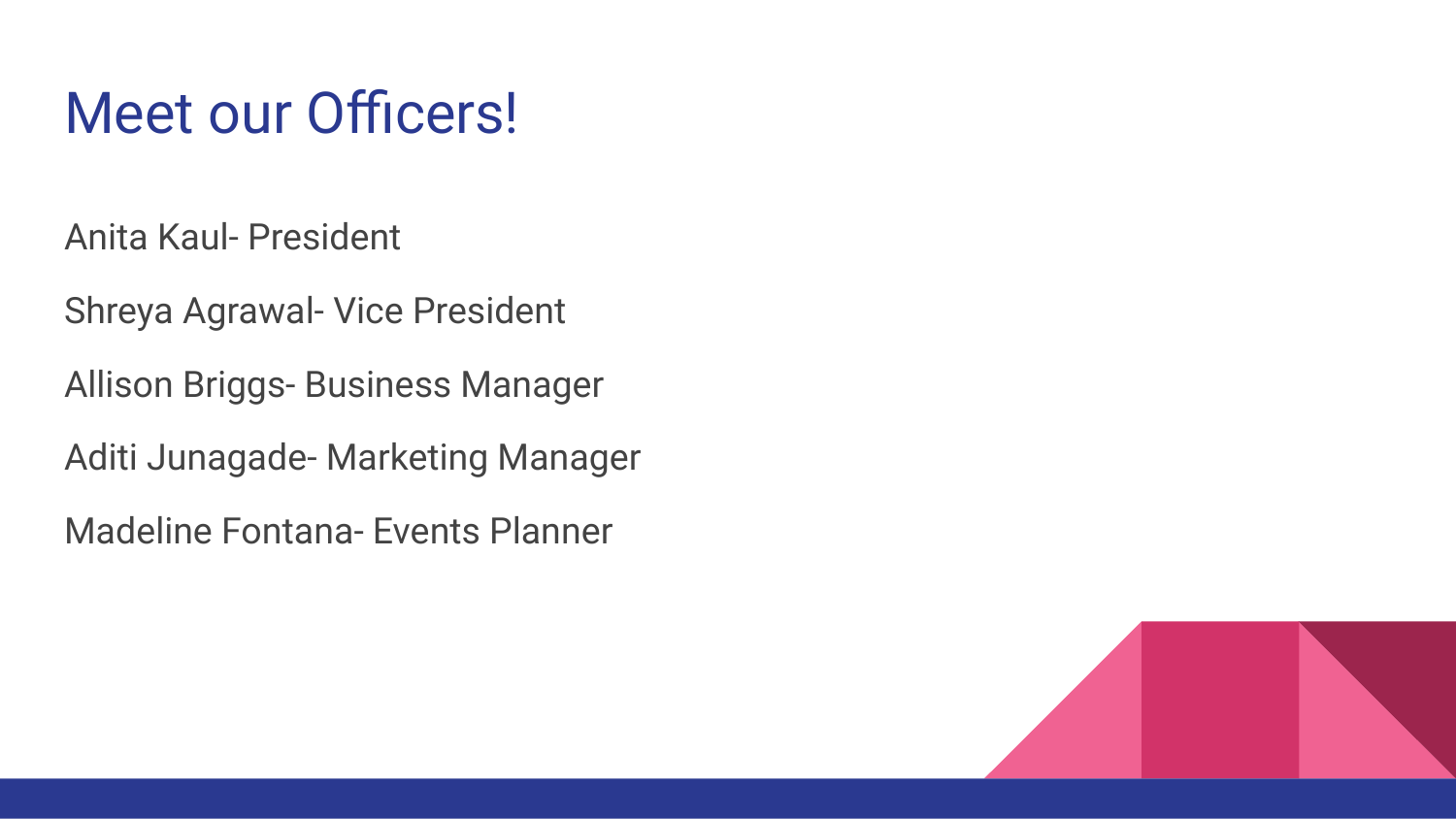

# Meet our Officers!
Anita Kaul- President
Shreya Agrawal- Vice President
Allison Briggs- Business Manager
Aditi Junagade- Marketing Manager
Madeline Fontana- Events Planner